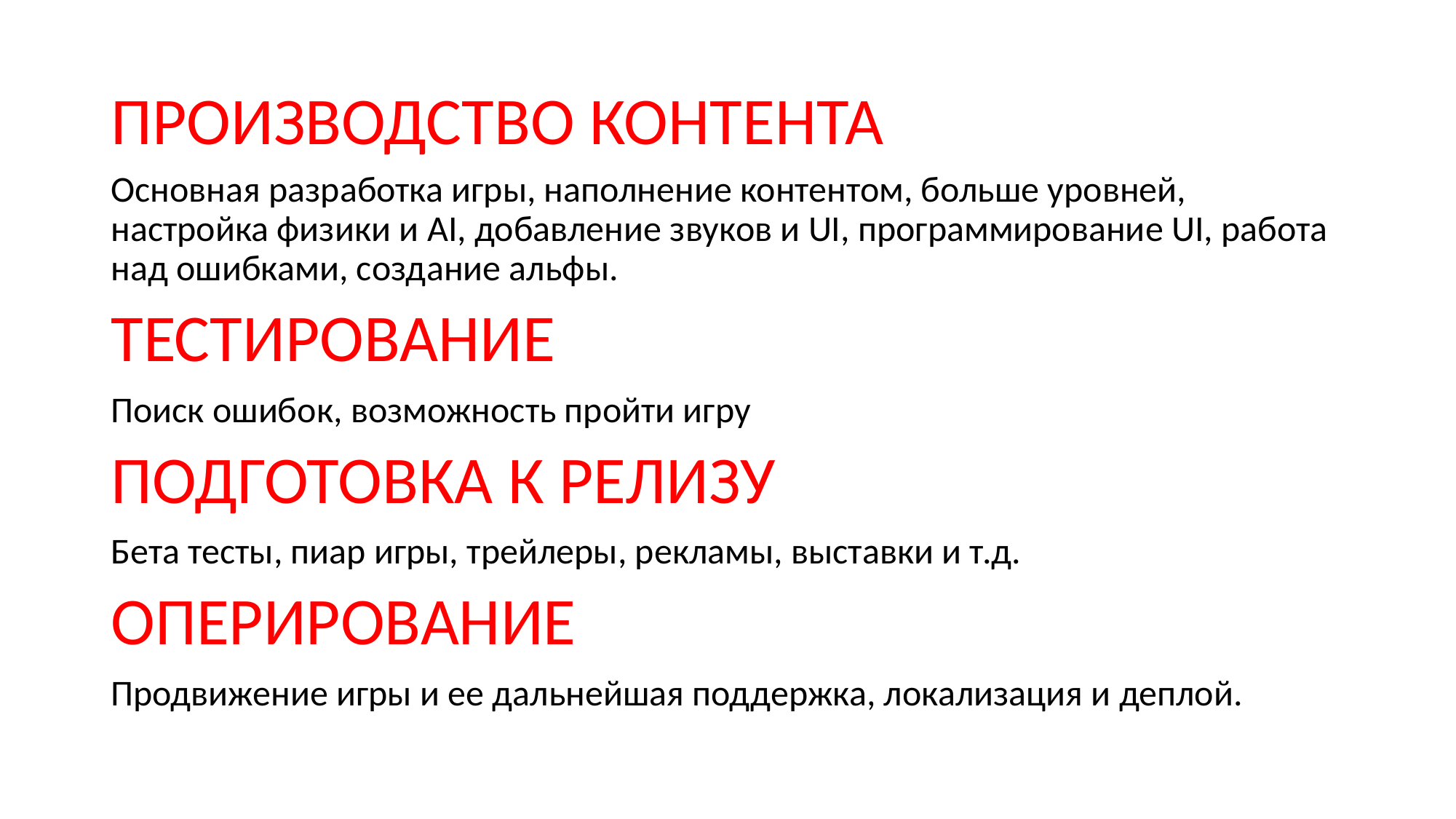

# ПРОИЗВОДСТВО КОНТЕНТА
Основная разработка игры, наполнение контентом, больше уровней, настройка физики и AI, добавление звуков и UI, программирование UI, работа над ошибками, создание альфы.
ТЕСТИРОВАНИЕ
Поиск ошибок, возможность пройти игру
ПОДГОТОВКА К РЕЛИЗУ
Бета тесты, пиар игры, трейлеры, рекламы, выставки и т.д.
ОПЕРИРОВАНИЕ
Продвижение игры и ее дальнейшая поддержка, локализация и деплой.